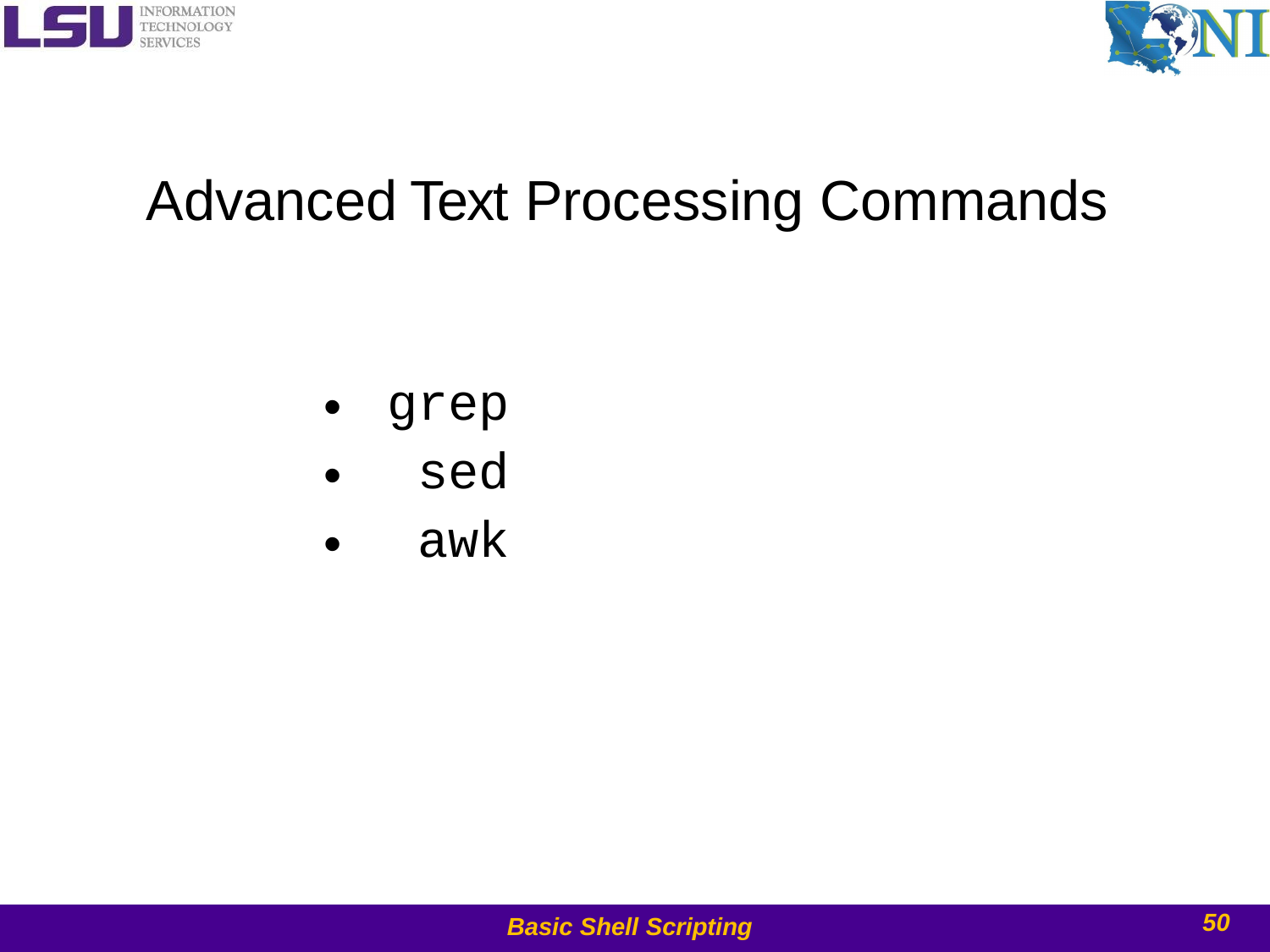

# Advanced Text Processing Commands
grep  sed  awk
•
•
•
50
Basic Shell Scripting